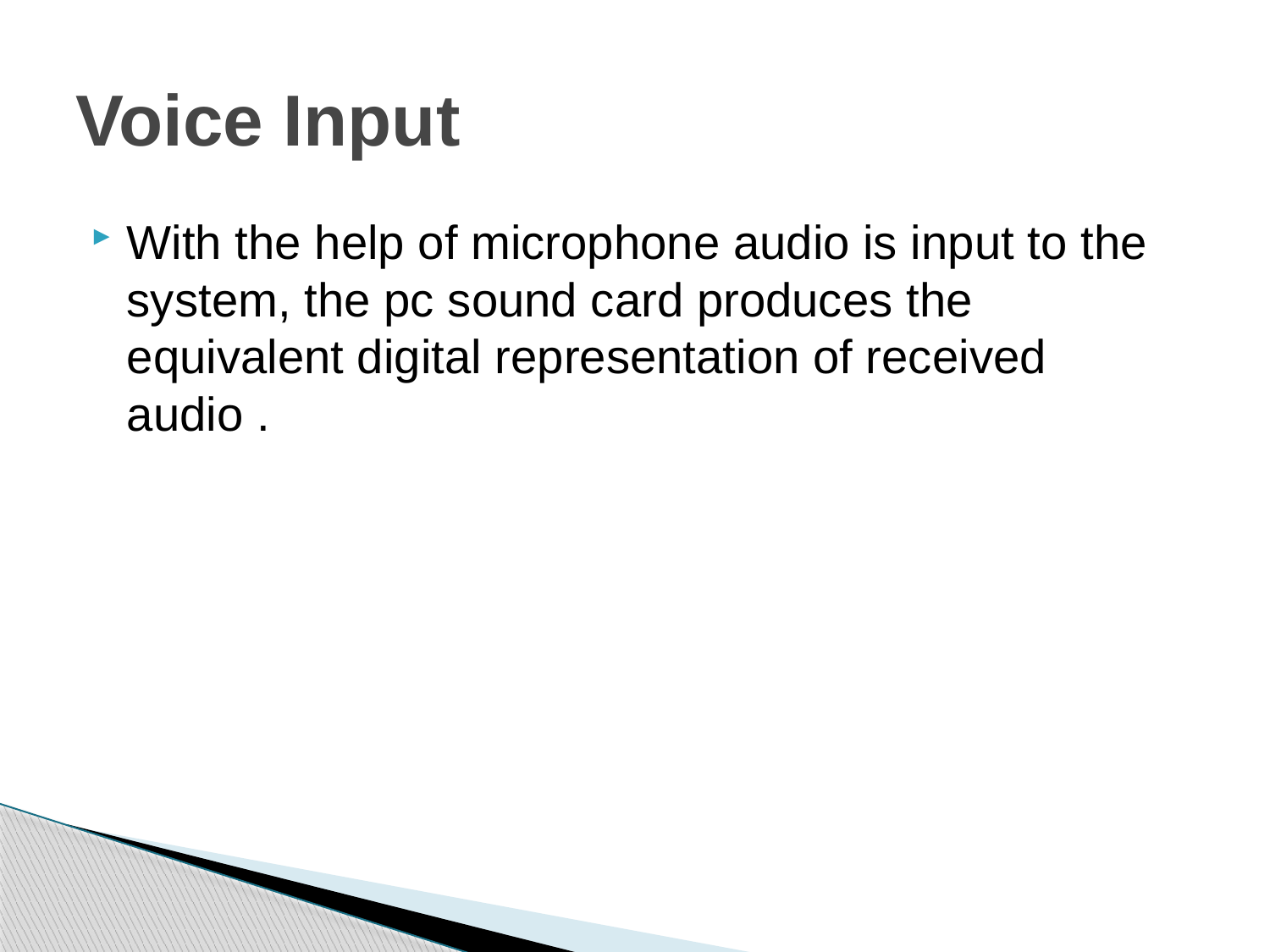

# Voice Input
With the help of microphone audio is input to the system, the pc sound card produces the equivalent digital representation of received audio .